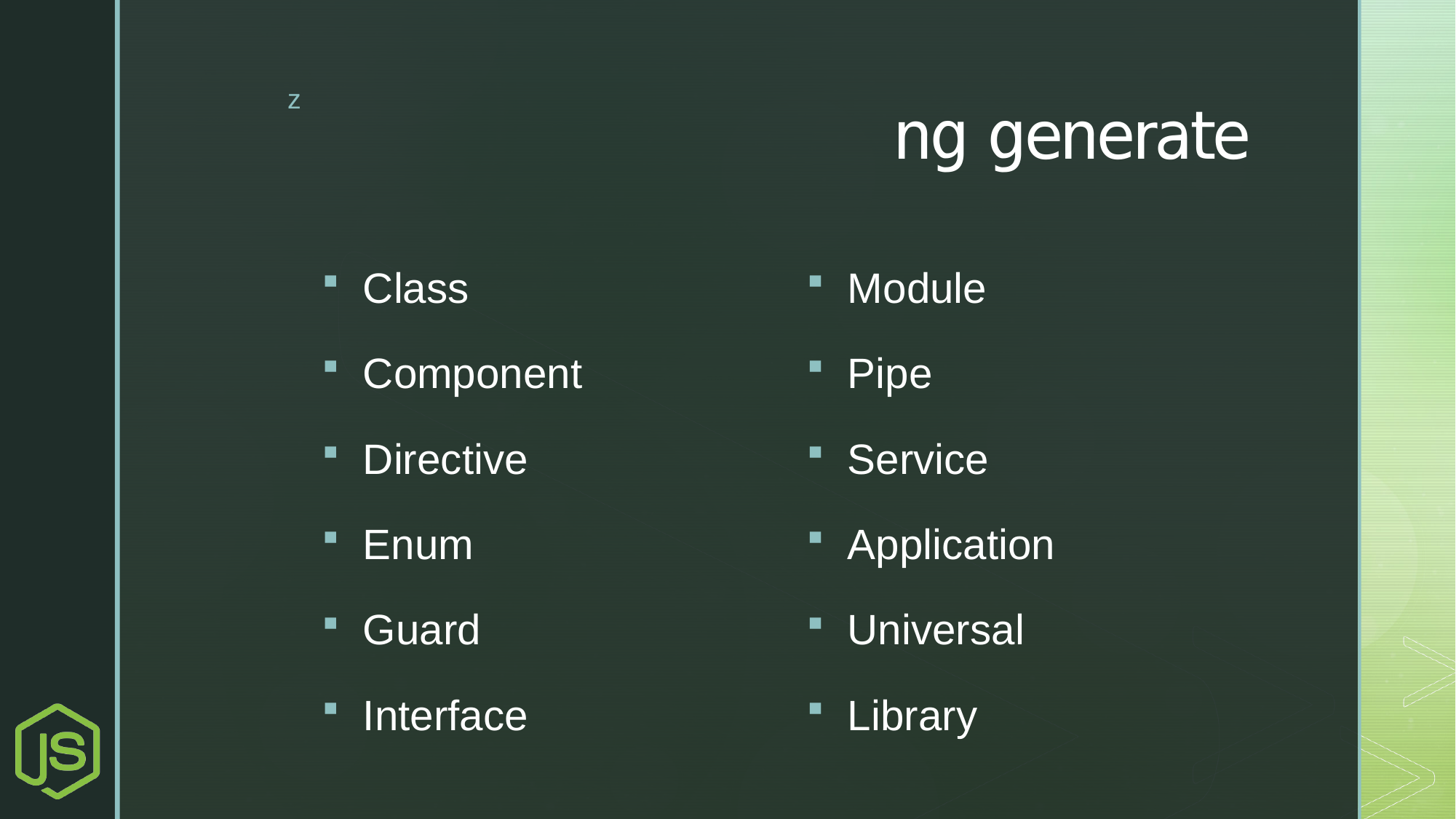

# ng generate
Module
Pipe
Service
Application
Universal
Library
Class
Component
Directive
Enum
Guard
Interface